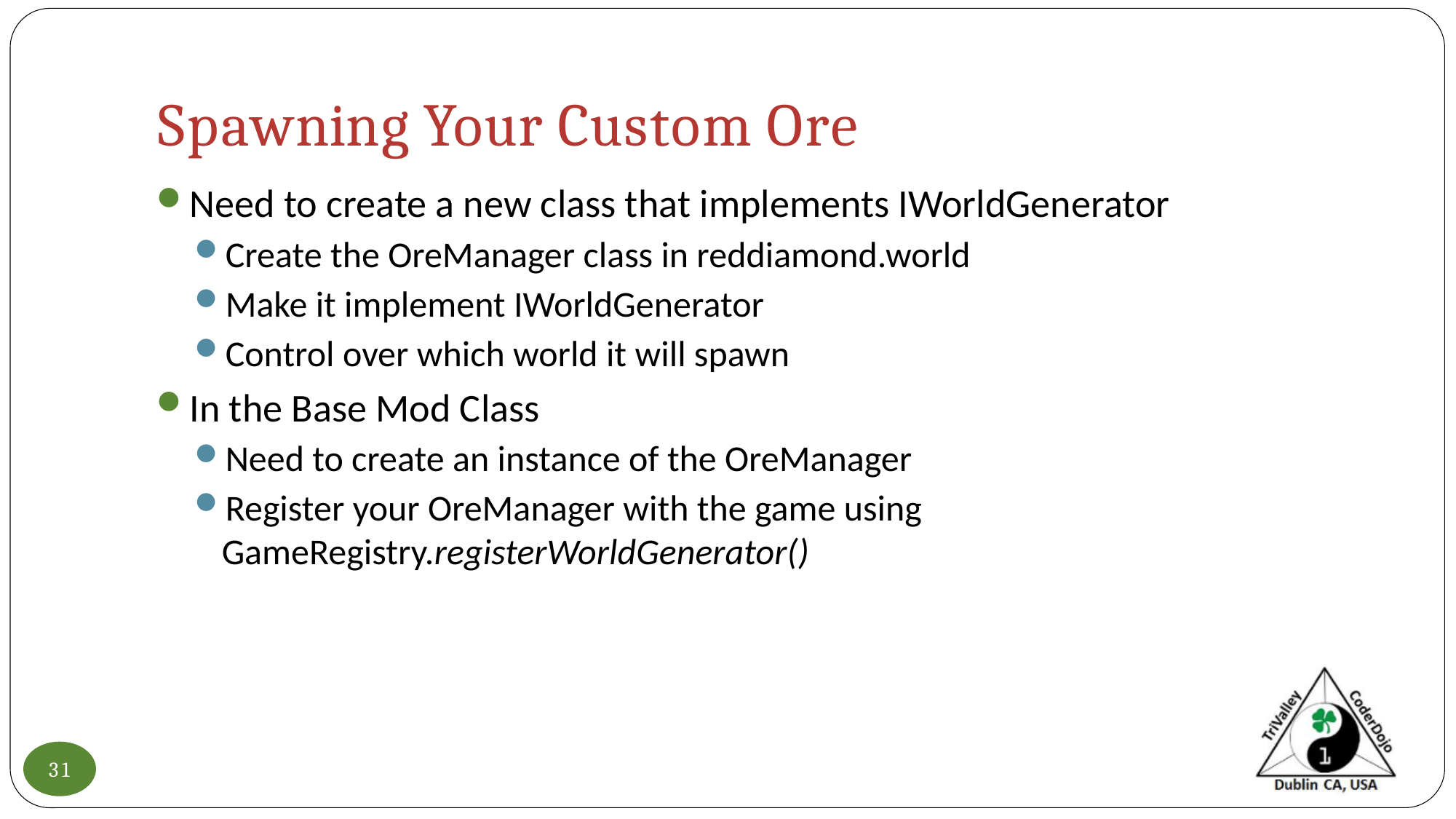

# Spawning Your Custom Ore
Need to create a new class that implements IWorldGenerator
Create the OreManager class in reddiamond.world
Make it implement IWorldGenerator
Control over which world it will spawn
In the Base Mod Class
Need to create an instance of the OreManager
Register your OreManager with the game using GameRegistry.registerWorldGenerator()
31